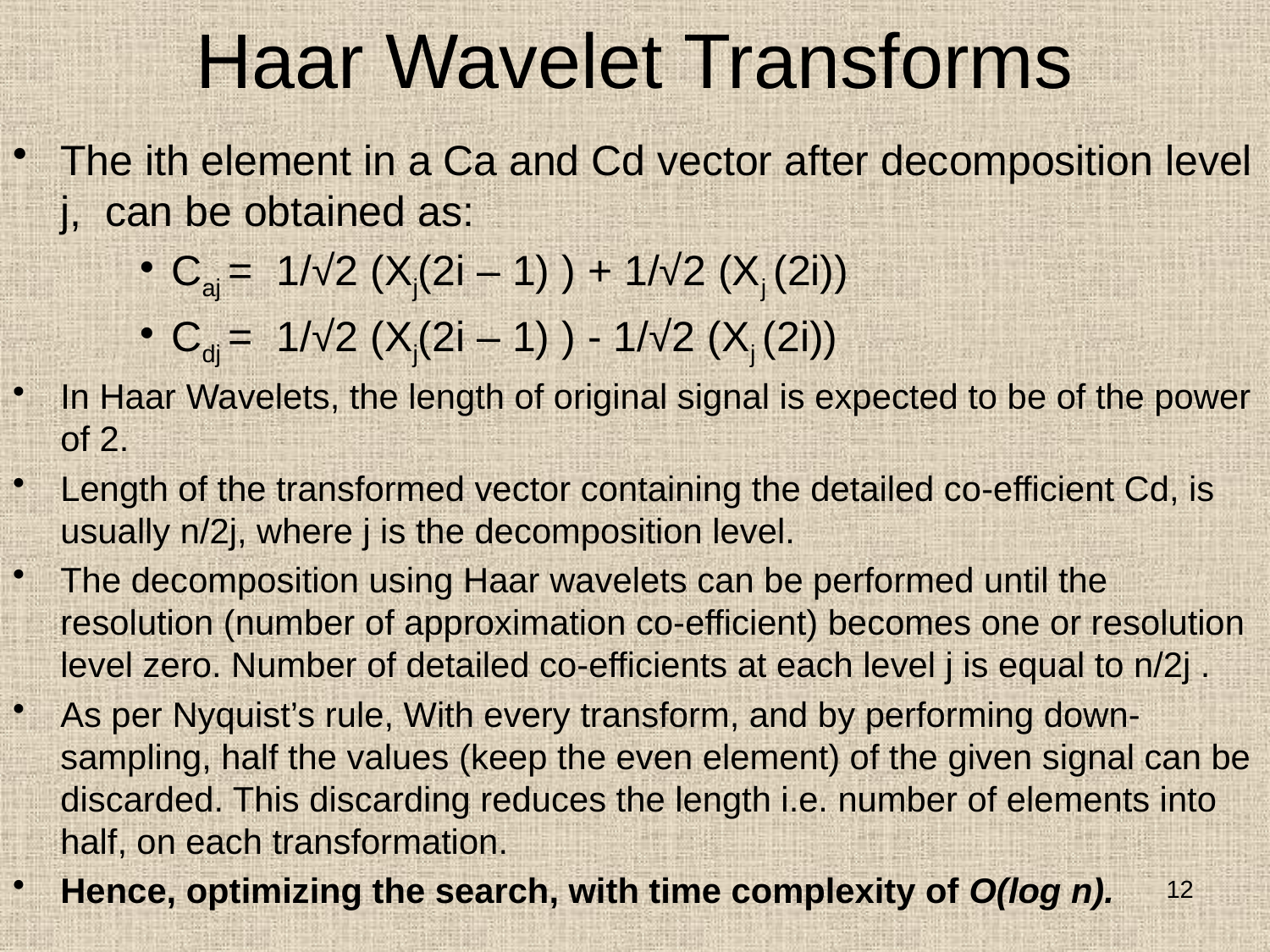

# Haar Wavelet Transforms

The ith element in a Ca and Cd vector after decomposition level j,  can be obtained as:
Caj =  1/√2 (Xj(2i – 1) ) + 1/√2 (Xj (2i))
Cdj =  1/√2 (Xj(2i – 1) ) - 1/√2 (Xj (2i))
In Haar Wavelets, the length of original signal is expected to be of the power of 2.
Length of the transformed vector containing the detailed co-efficient Cd, is usually n/2j, where j is the decomposition level.
The decomposition using Haar wavelets can be performed until the resolution (number of approximation co-efficient) becomes one or resolution level zero. Number of detailed co-efficients at each level j is equal to n/2j .
As per Nyquist’s rule, With every transform, and by performing down-sampling, half the values (keep the even element) of the given signal can be discarded. This discarding reduces the length i.e. number of elements into half, on each transformation.
Hence, optimizing the search, with time complexity of O(log n).

12